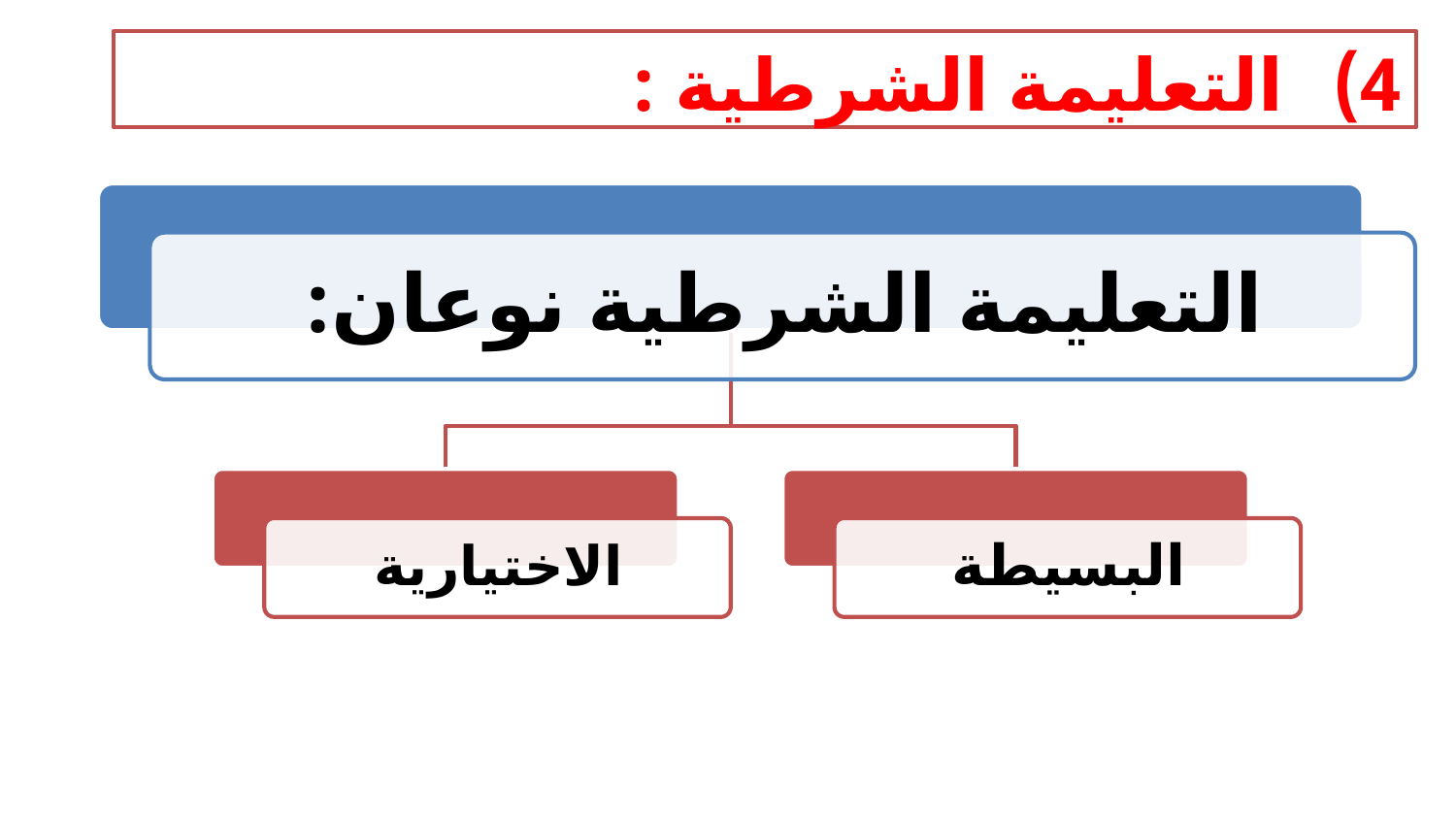

التعليمة الشرطية :
التعليمة الشرطية نوعان:
الاختيارية
البسيطة